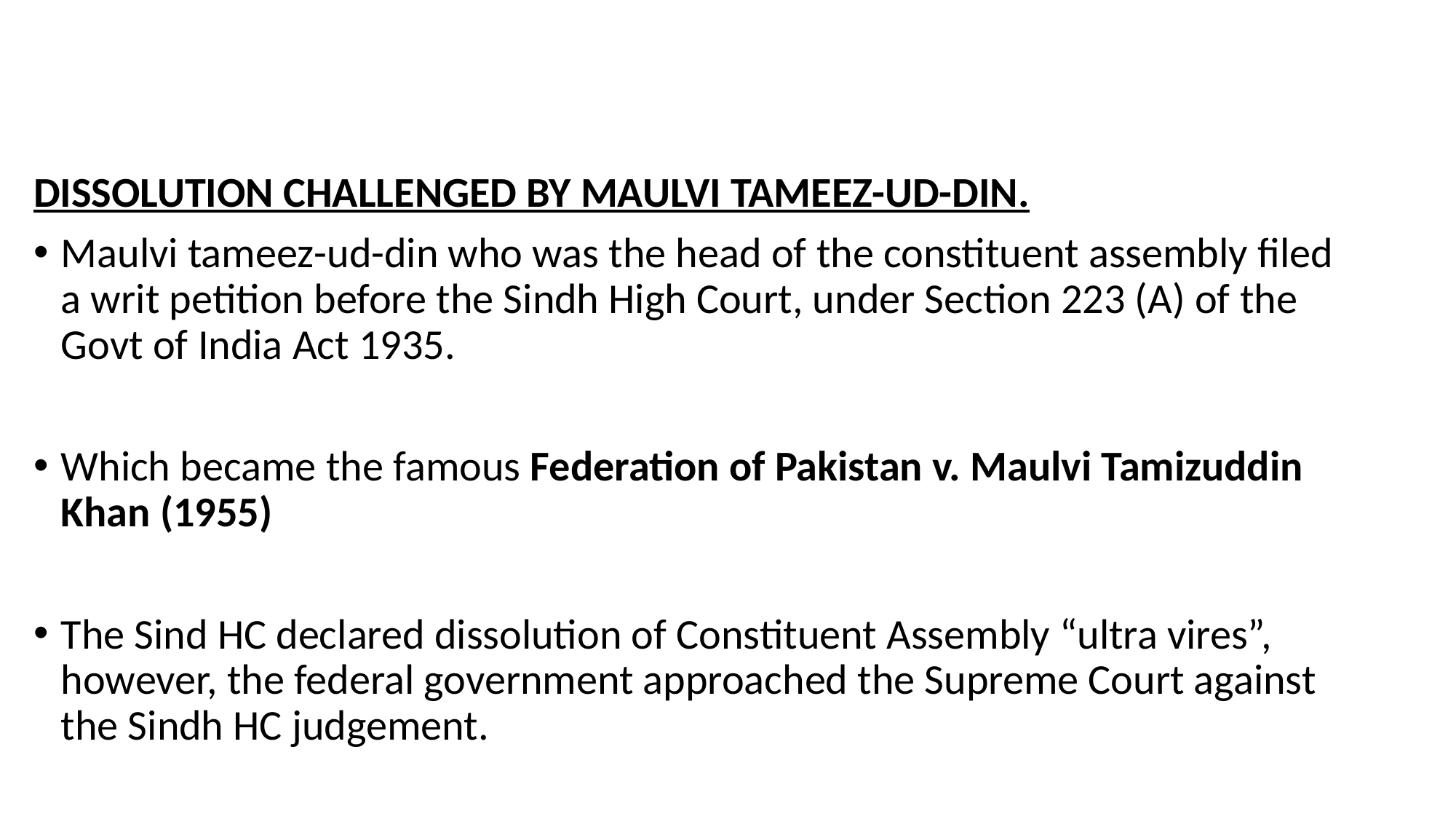

DISSOLUTION CHALLENGED BY MAULVI TAMEEZ-UD-DIN.
Maulvi tameez-ud-din who was the head of the constituent assembly filed a writ petition before the Sindh High Court, under Section 223 (A) of the Govt of India Act 1935.

Which became the famous Federation of Pakistan v. Maulvi Tamizuddin Khan (1955)

The Sind HC declared dissolution of Constituent Assembly “ultra vires”, however, the federal government approached the Supreme Court against the Sindh HC judgement.